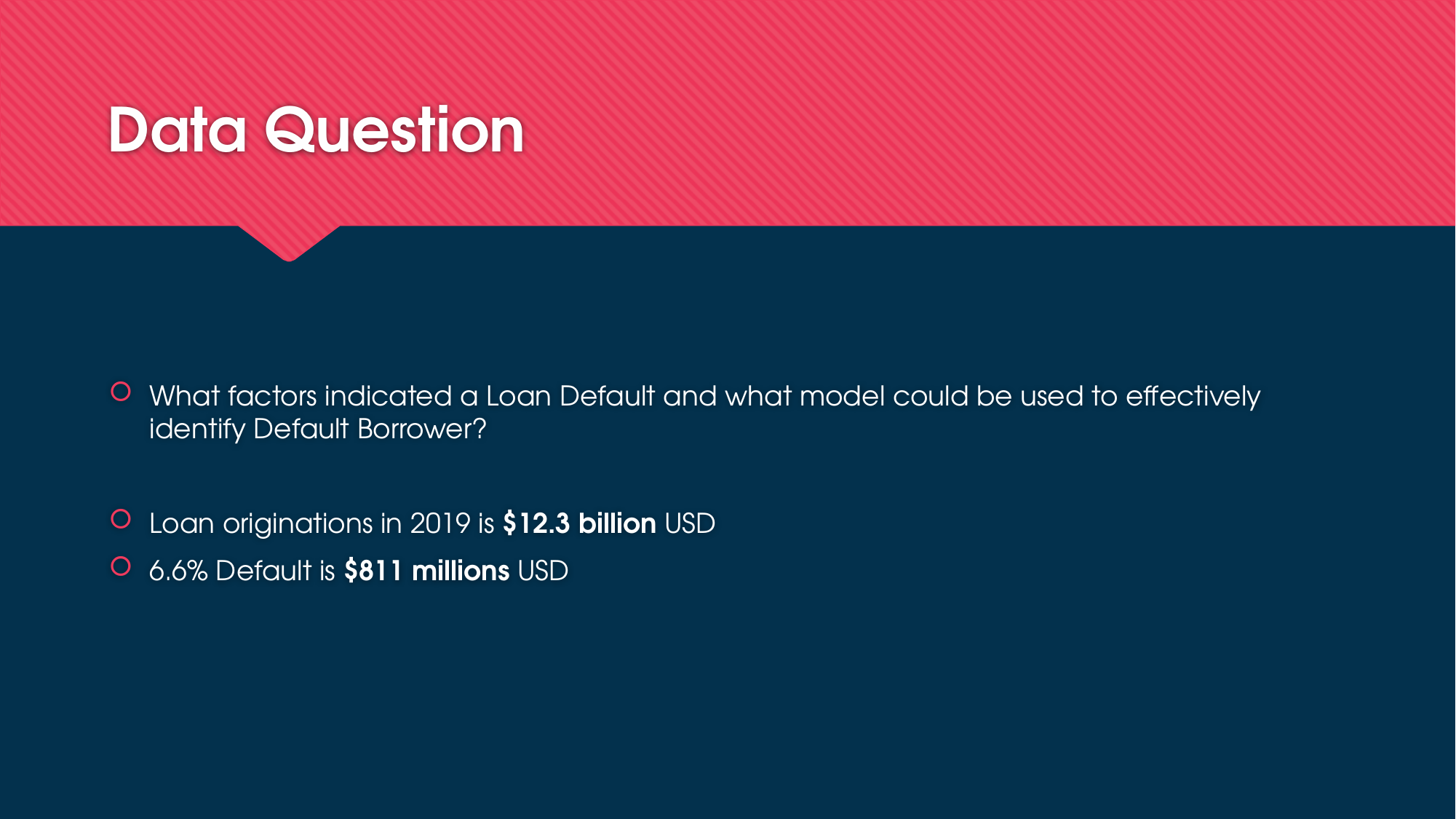

# Data Question
What factors indicated a Loan Default and what model could be used to effectively identify Default Borrower?

Loan originations in 2019 is $12.3 billion USD
6.6% Default is $811 millions USD